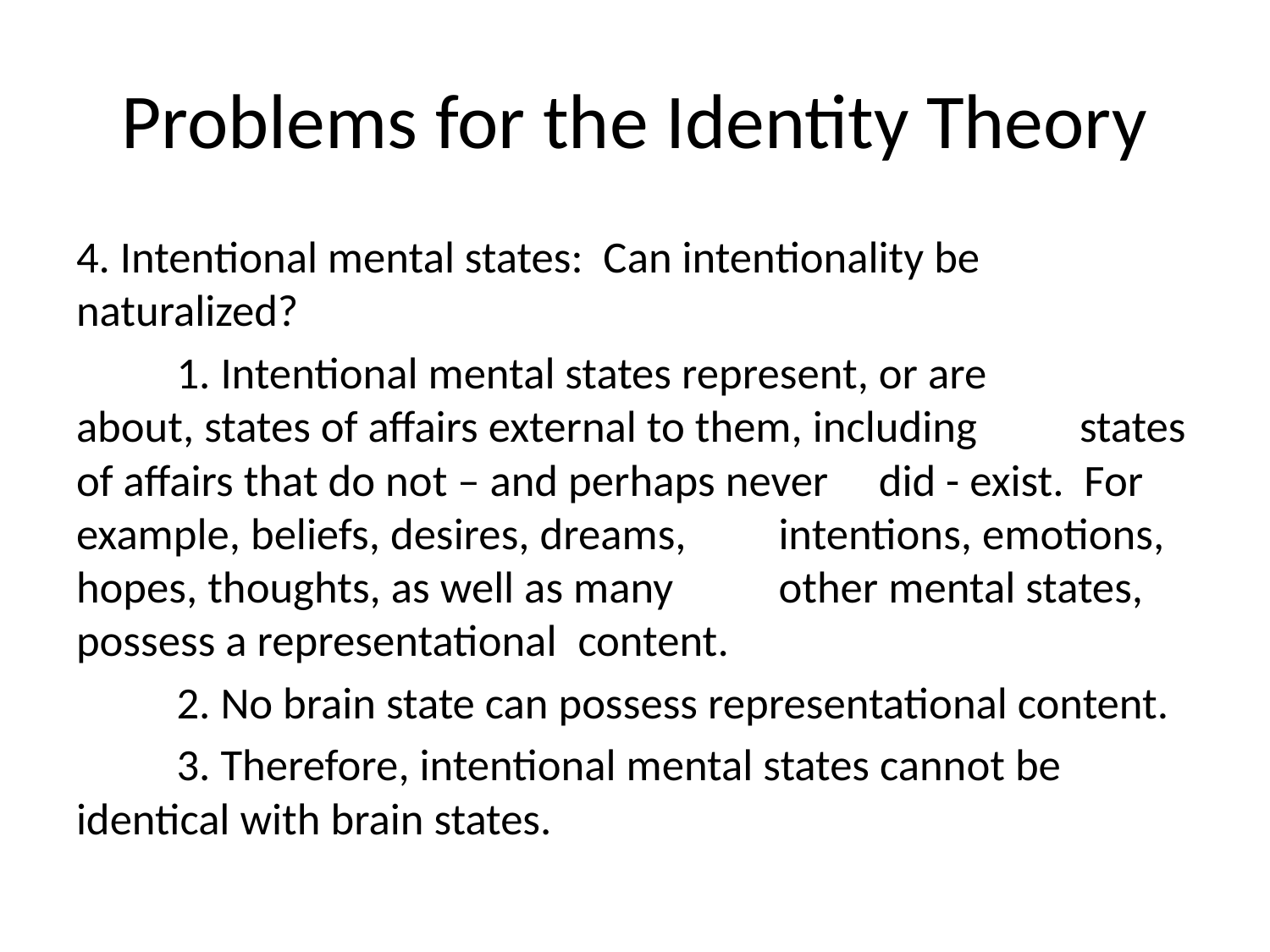

# Problems for the Identity Theory
4. Intentional mental states:  Can intentionality be naturalized?
	1. Intentional mental states represent, or are 	about, states of affairs external to them, including 	states of affairs that do not – and perhaps never 		did - exist.  For example, beliefs, desires, dreams, 	intentions, emotions, hopes, thoughts, as well as many 	other mental states, possess a representational 	content.
	2. No brain state can possess representational content.
	3. Therefore, intentional mental states cannot be 	identical with brain states.